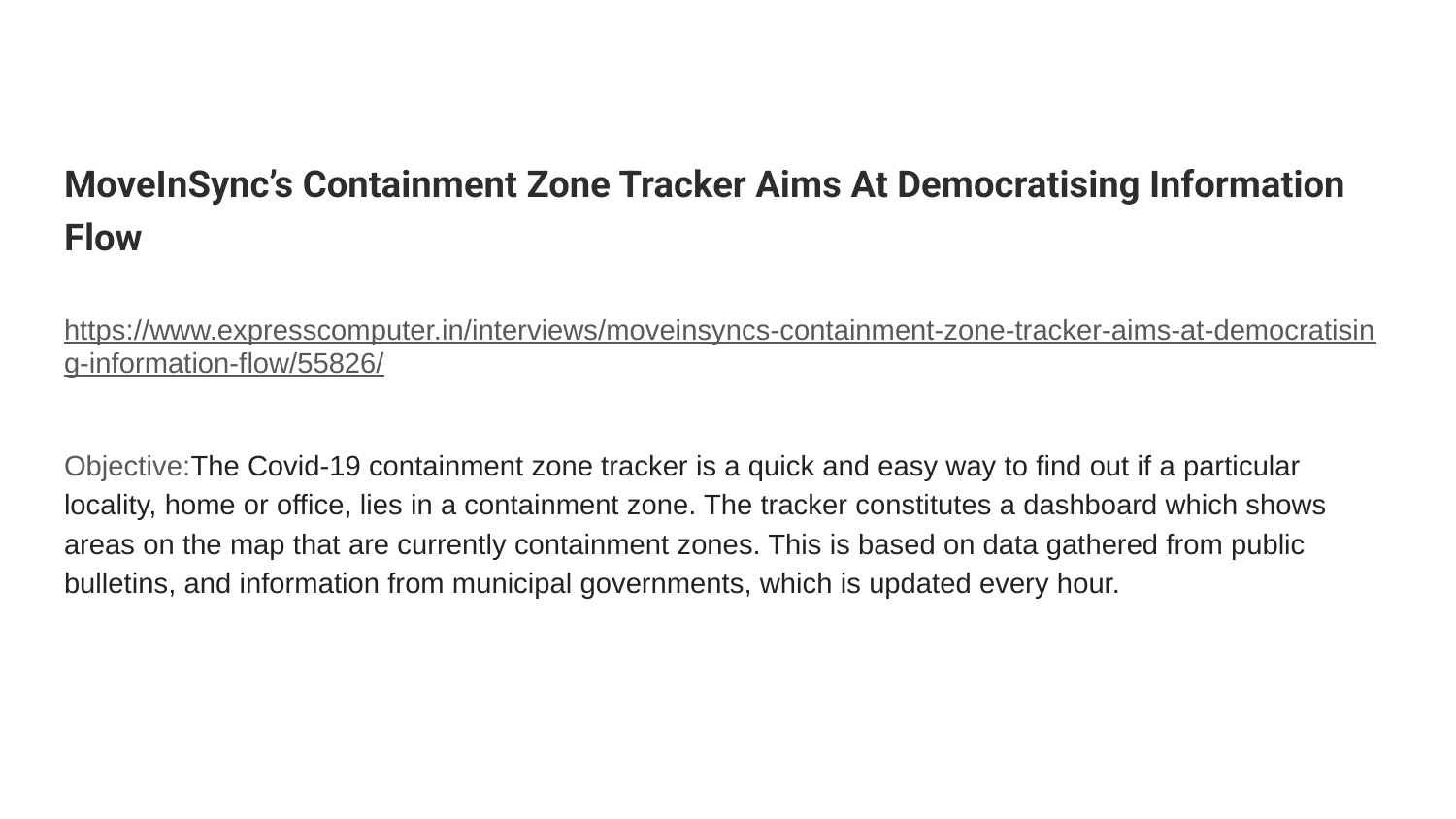

# MoveInSync’s Containment Zone Tracker Aims At Democratising Information Flow

https://www.expresscomputer.in/interviews/moveinsyncs-containment-zone-tracker-aims-at-democratising-information-flow/55826/
Objective:The Covid-19 containment zone tracker is a quick and easy way to find out if a particular locality, home or office, lies in a containment zone. The tracker constitutes a dashboard which shows areas on the map that are currently containment zones. This is based on data gathered from public bulletins, and information from municipal governments, which is updated every hour.